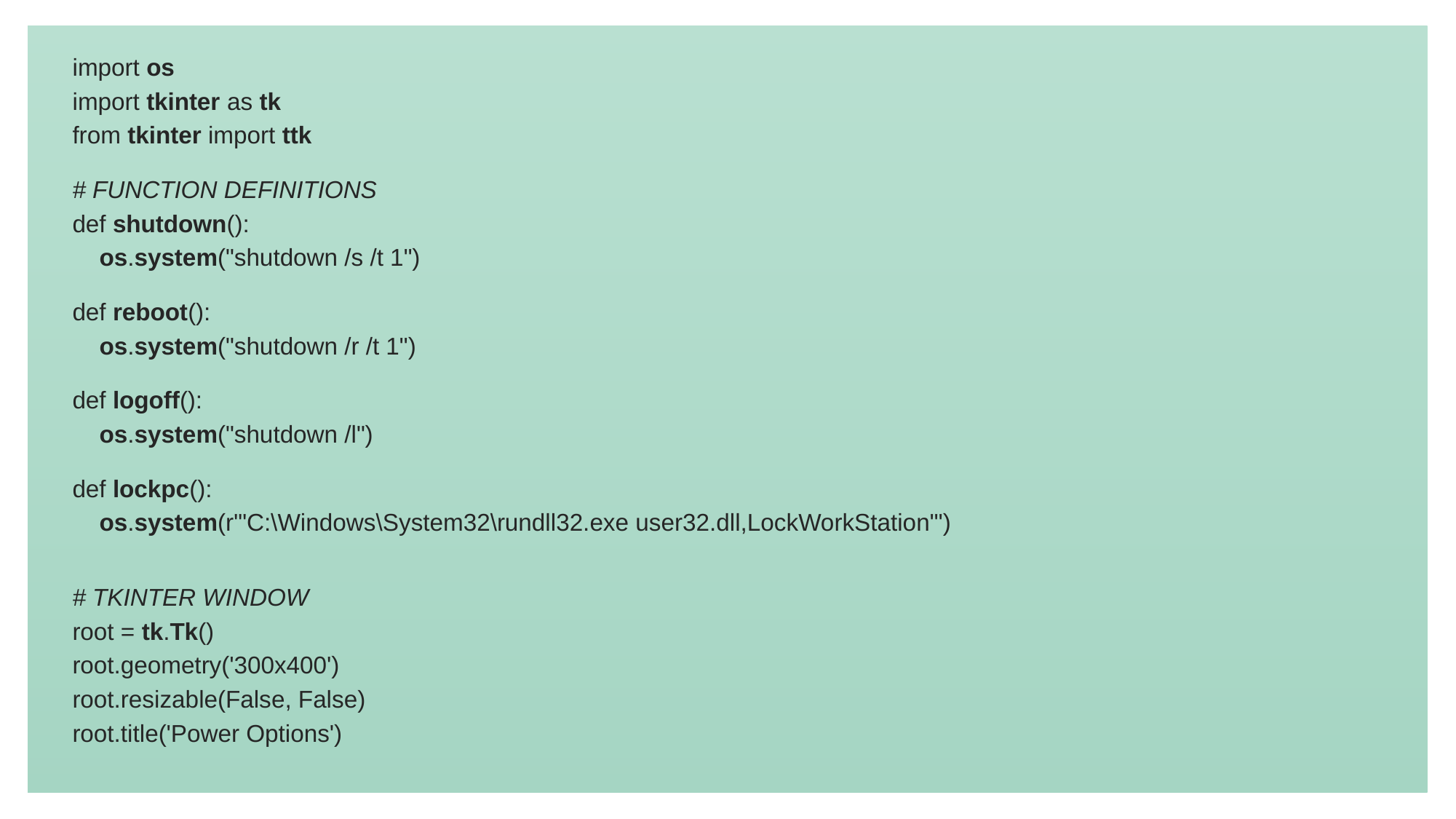

import os
import tkinter as tk
from tkinter import ttk
# FUNCTION DEFINITIONS
def shutdown():
    os.system("shutdown /s /t 1")
def reboot():
    os.system("shutdown /r /t 1")
def logoff():
    os.system("shutdown /l")
def lockpc():
    os.system(r'"C:\Windows\System32\rundll32.exe user32.dll,LockWorkStation"')
# TKINTER WINDOW
root = tk.Tk()
root.geometry('300x400')
root.resizable(False, False)
root.title('Power Options')
# Program Code